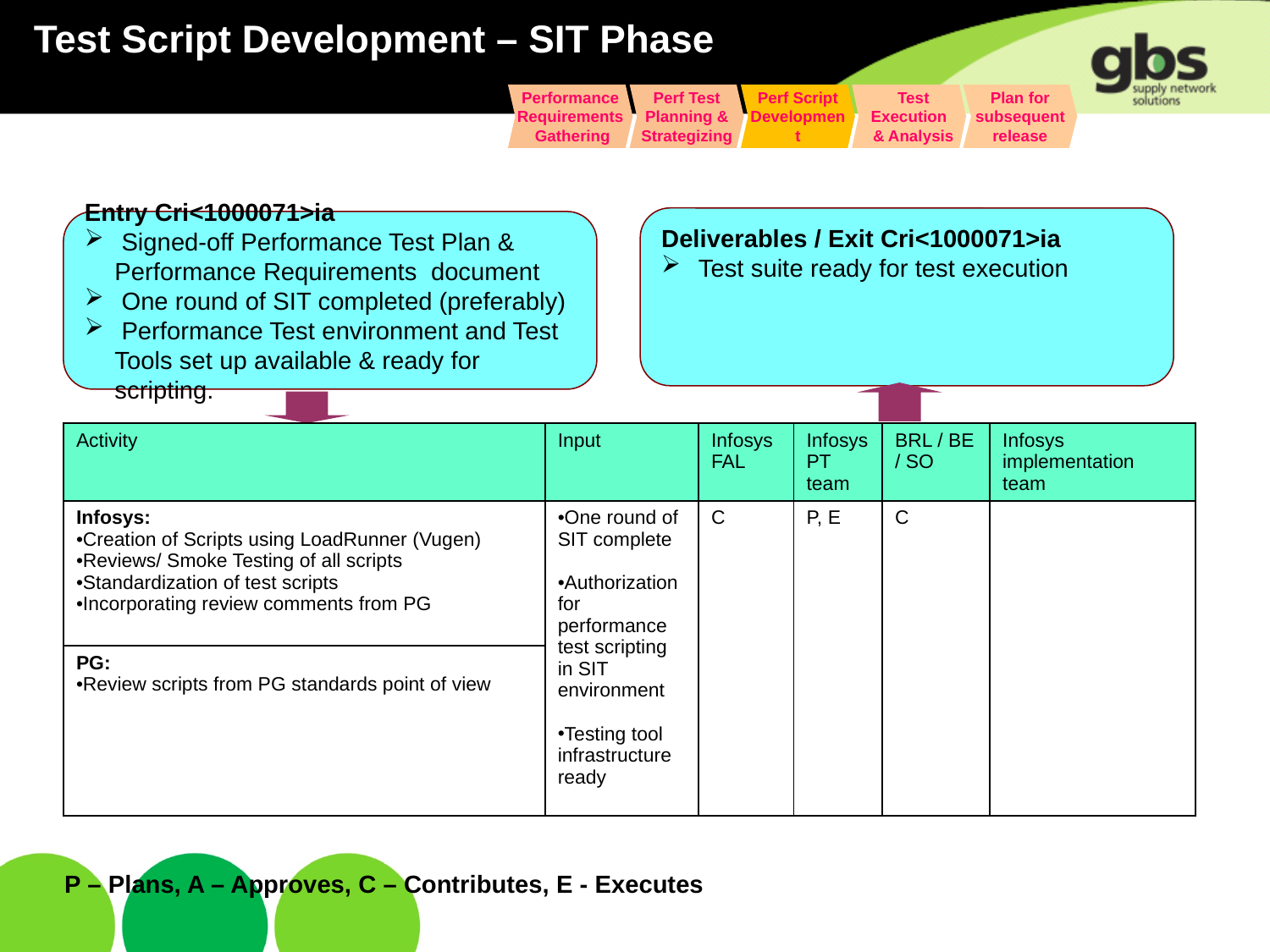

Test Script Development – SIT Phase
Performance Requirements  Gathering
Perf Test Planning & Strategizing
Perf Script Development
  Test Execution
  & Analysis
Plan for subsequent release
Deliverables / Exit Cri<1000071>ia
 Test suite ready for test execution
Entry Cri<1000071>ia
 Signed-off Performance Test Plan & Performance Requirements  document
 One round of SIT completed (preferably)
 Performance Test environment and Test Tools set up available & ready for scripting.

| Activity | Input | Infosys FAL | Infosys PT team | BRL / BE / SO | Infosys implementation team |
| --- | --- | --- | --- | --- | --- |
| Infosys: Creation of Scripts using LoadRunner (Vugen) Reviews/ Smoke Testing of all scripts Standardization of test scripts Incorporating review comments from PG | One round of SIT complete Authorization for performance test scripting in SIT environment Testing tool infrastructure ready | C | P, E | C |  |
| PG: Review scripts from PG standards point of view |  |  |  |  |  |
P – Plans, A – Approves, C – Contributes, E - Executes